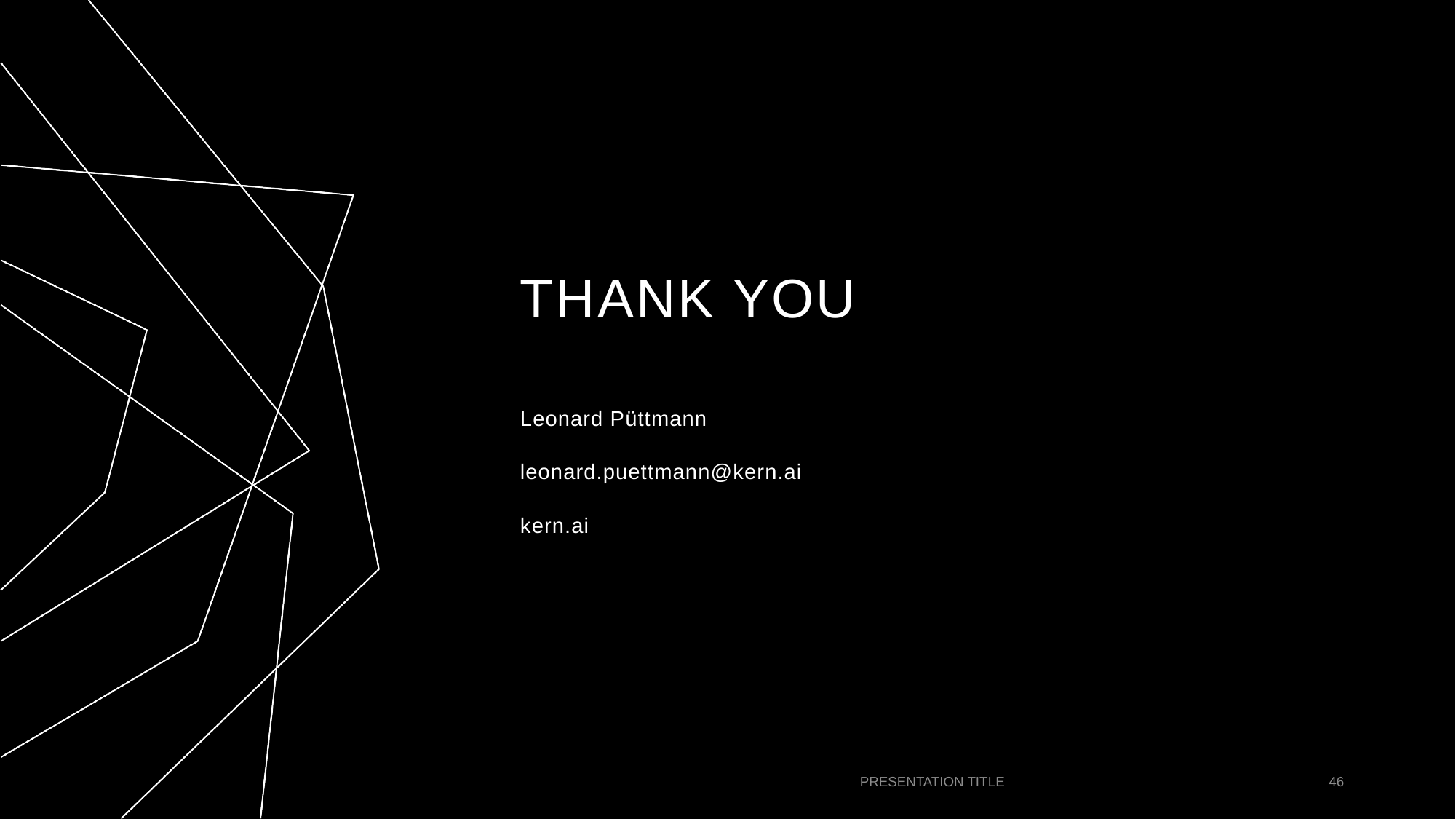

# THANK YOU
Leonard Püttmann
leonard.puettmann@kern.ai
kern.ai
PRESENTATION TITLE
46